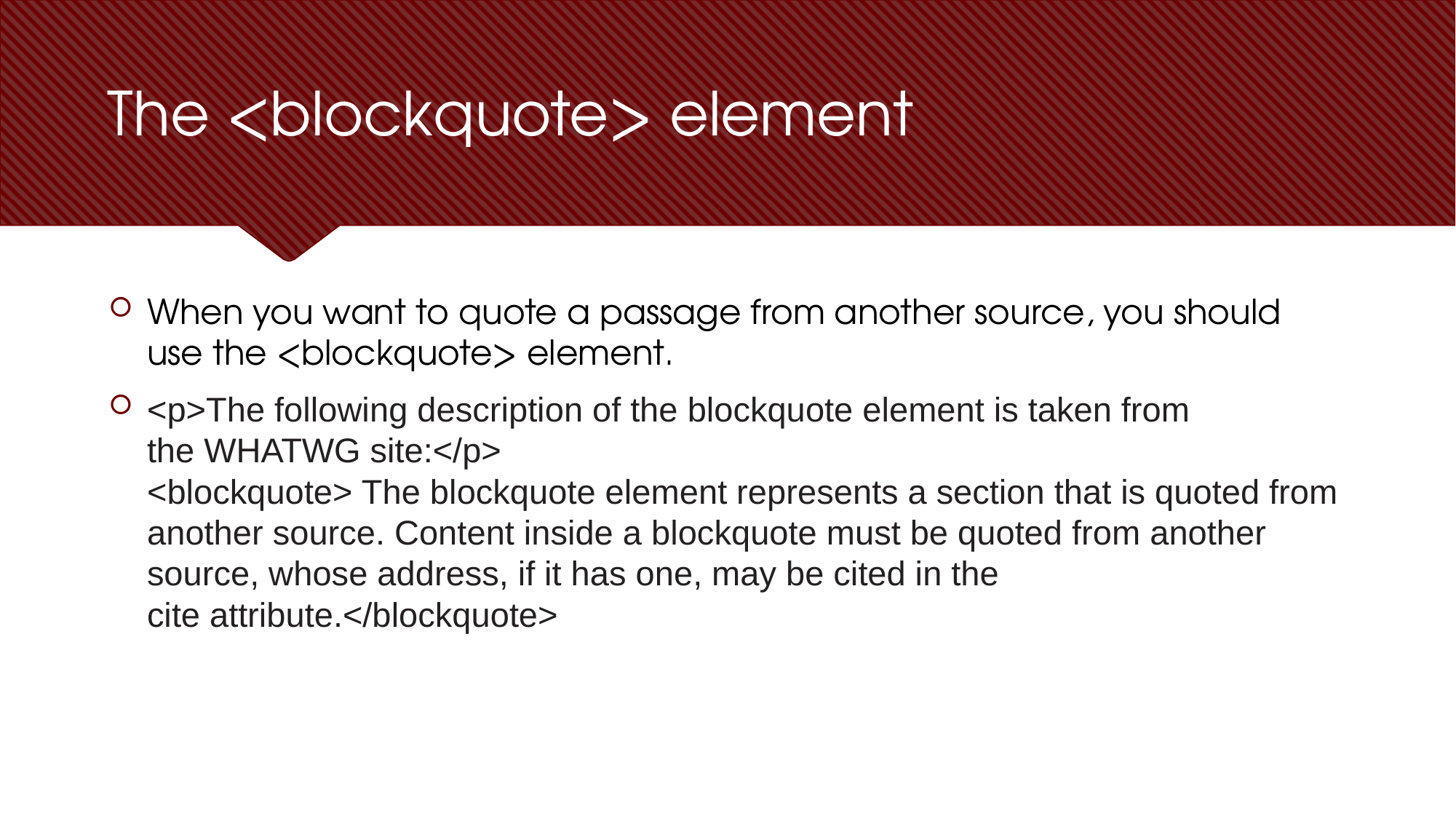

# The <blockquote> element
When you want to quote a passage from another source, you should use the <blockquote> element.
<p>The following description of the blockquote element is taken from
the WHATWG site:</p>
<blockquote> The blockquote element represents a section that is quoted from
another source. Content inside a blockquote must be quoted from another
source, whose address, if it has one, may be cited in the
cite attribute.</blockquote>